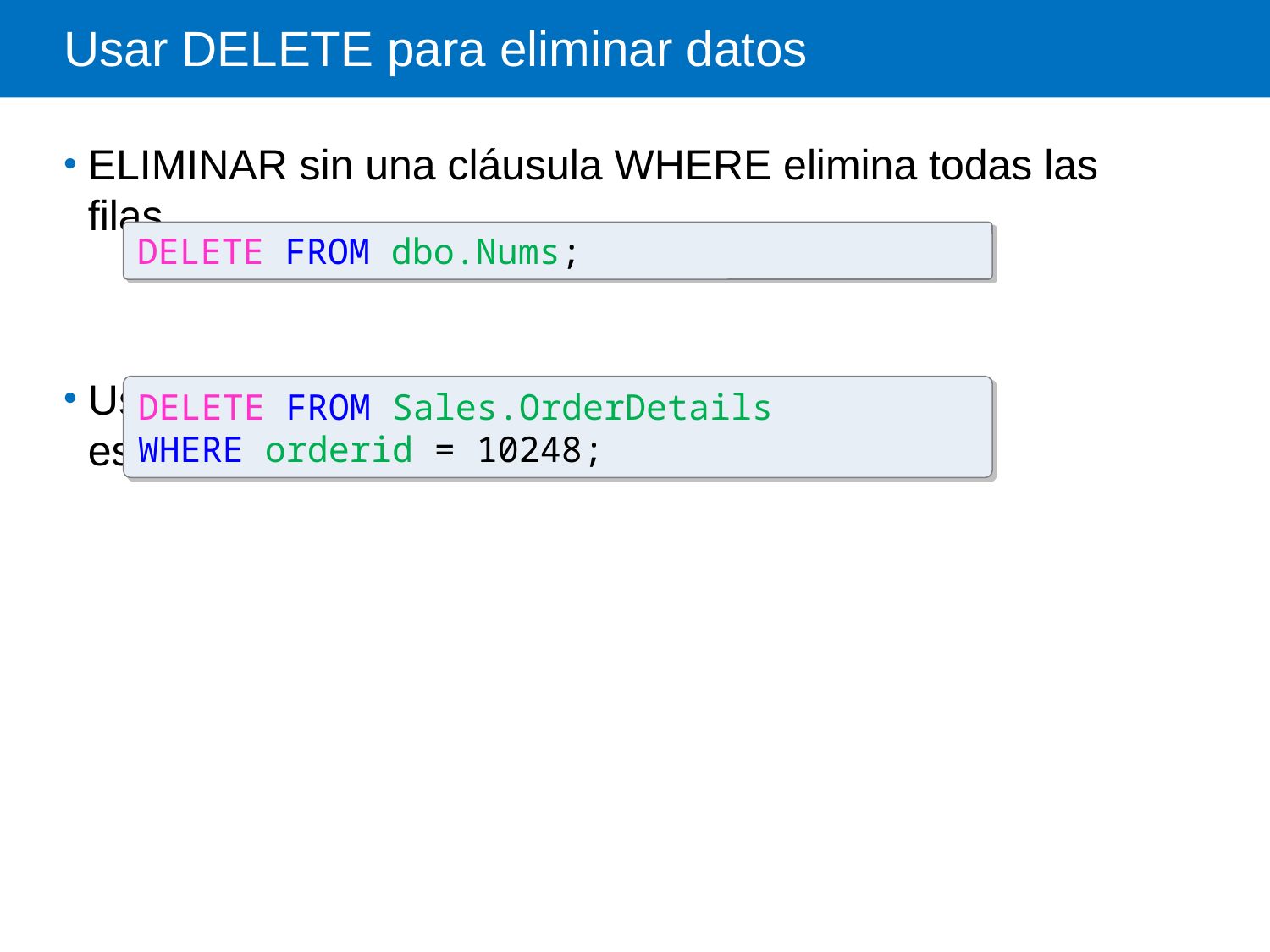

# Usar DELETE para eliminar datos
ELIMINAR sin una cláusula WHERE elimina todas las filas

Use una cláusula WHERE para eliminar filas específicas
DELETE FROM dbo.Nums;
DELETE FROM Sales.OrderDetails
WHERE orderid = 10248;